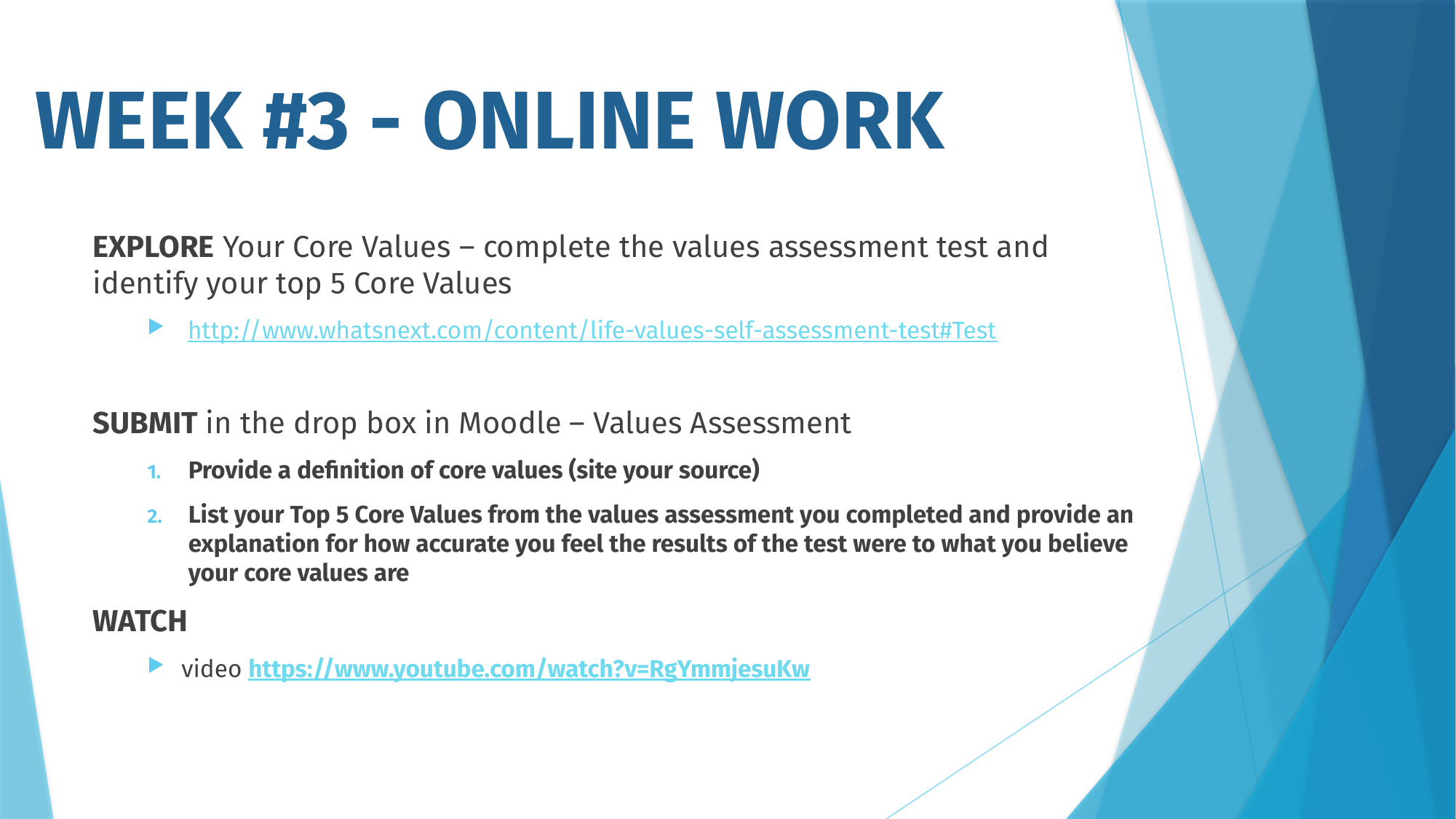

# Week #3 - Online Work

EXPLORE Your Core Values – complete the values assessment test and identify your top 5 Core Values
 http://www.whatsnext.com/content/life-values-self-assessment-test#Test

SUBMIT in the drop box in Moodle – Values Assessment
Provide a definition of core values (site your source)
List your Top 5 Core Values from the values assessment you completed and provide an explanation for how accurate you feel the results of the test were to what you believe your core values are
WATCH
video https://www.youtube.com/watch?v=RgYmmjesuKw